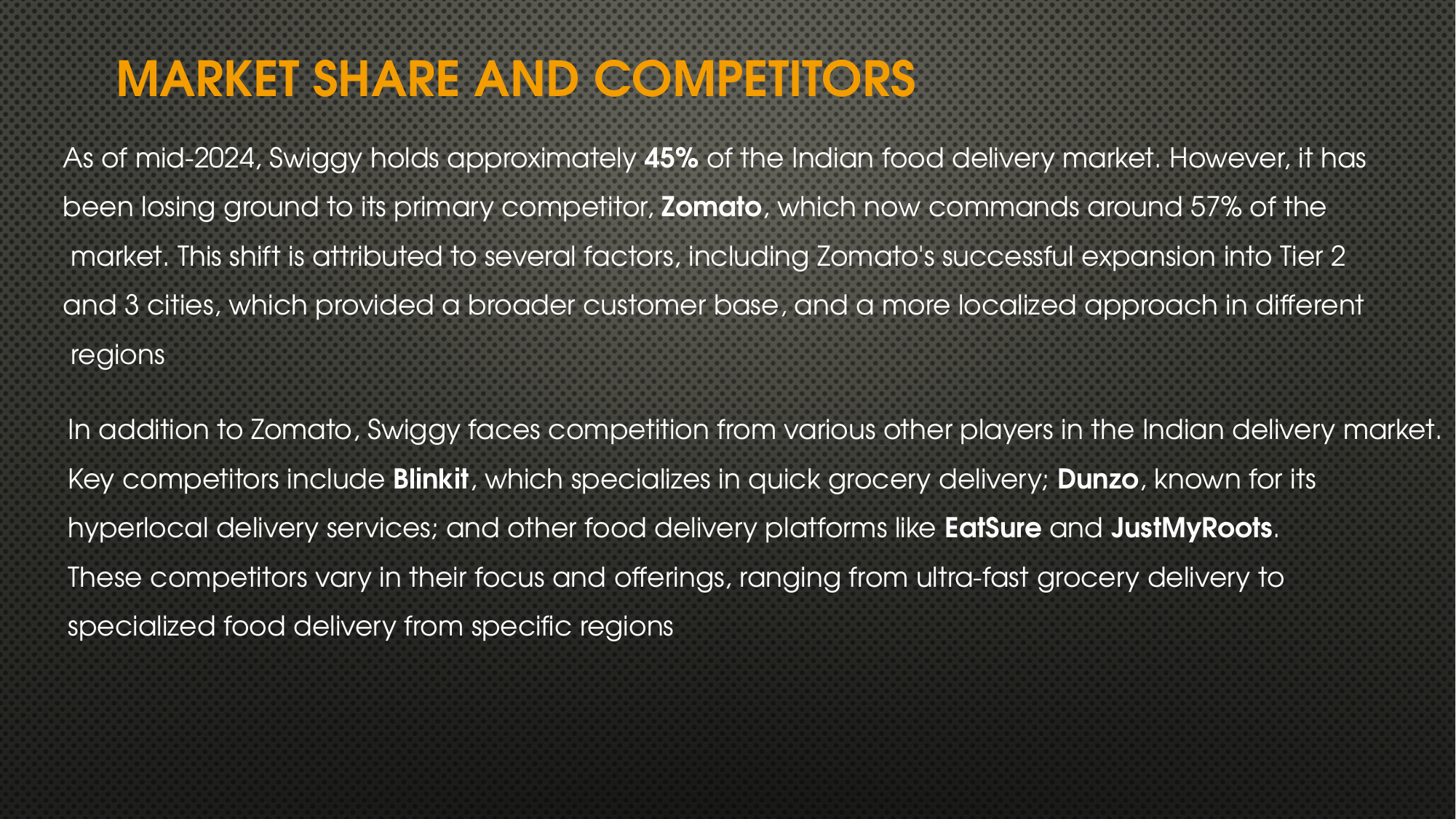

# Market Share and Competitors
As of mid-2024, Swiggy holds approximately 45% of the Indian food delivery market. However, it has
been losing ground to its primary competitor, Zomato, which now commands around 57% of the
 market. This shift is attributed to several factors, including Zomato's successful expansion into Tier 2
and 3 cities, which provided a broader customer base, and a more localized approach in different
 regions​
In addition to Zomato, Swiggy faces competition from various other players in the Indian delivery market.
Key competitors include Blinkit, which specializes in quick grocery delivery; Dunzo, known for its
hyperlocal delivery services; and other food delivery platforms like EatSure and JustMyRoots.
These competitors vary in their focus and offerings, ranging from ultra-fast grocery delivery to
specialized food delivery from specific regions​